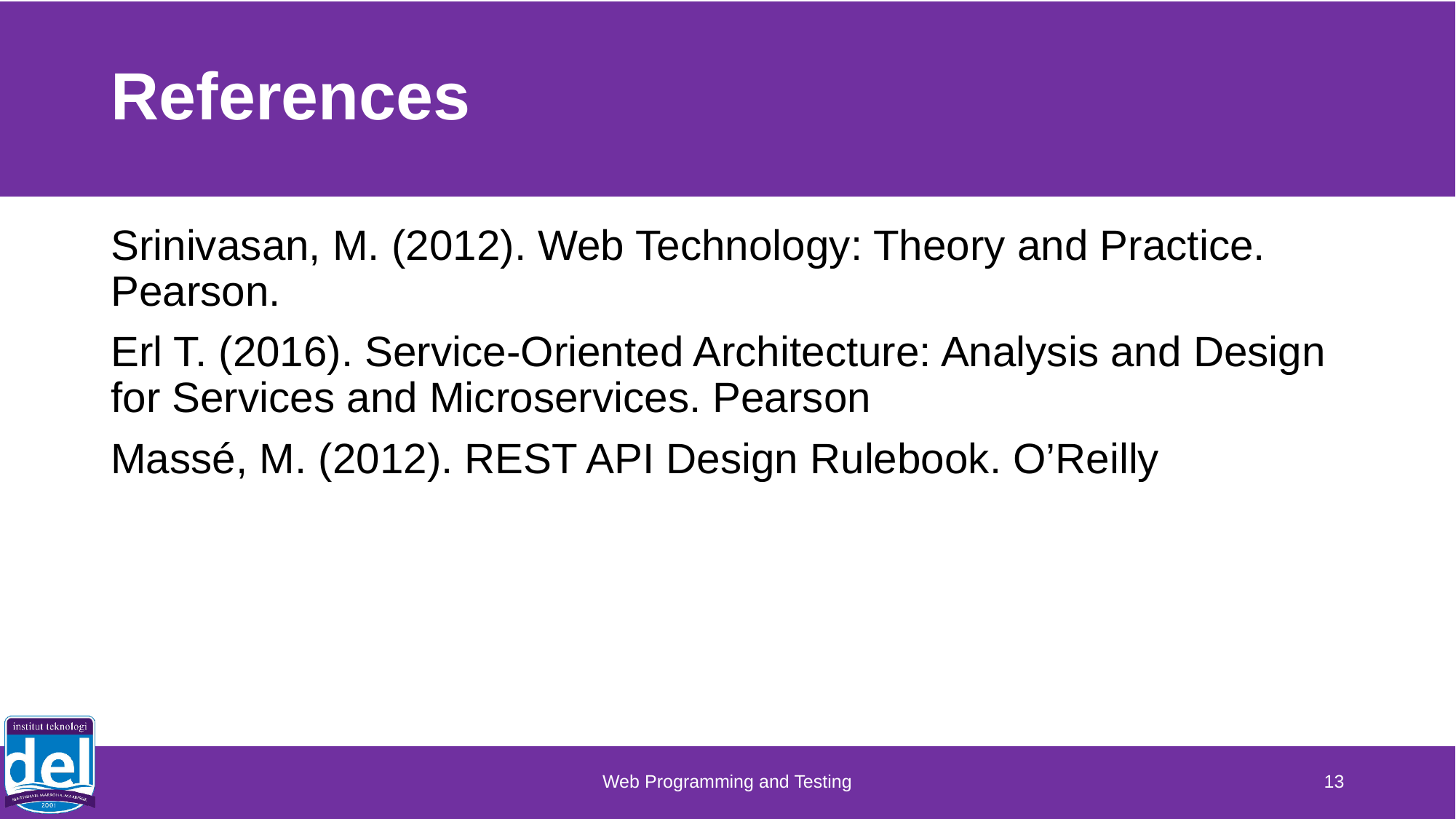

# References
Srinivasan, M. (2012). Web Technology: Theory and Practice. Pearson.
Erl T. (2016). Service-Oriented Architecture: Analysis and Design for Services and Microservices. Pearson
Massé, M. (2012). REST API Design Rulebook. O’Reilly
Web Programming and Testing
13